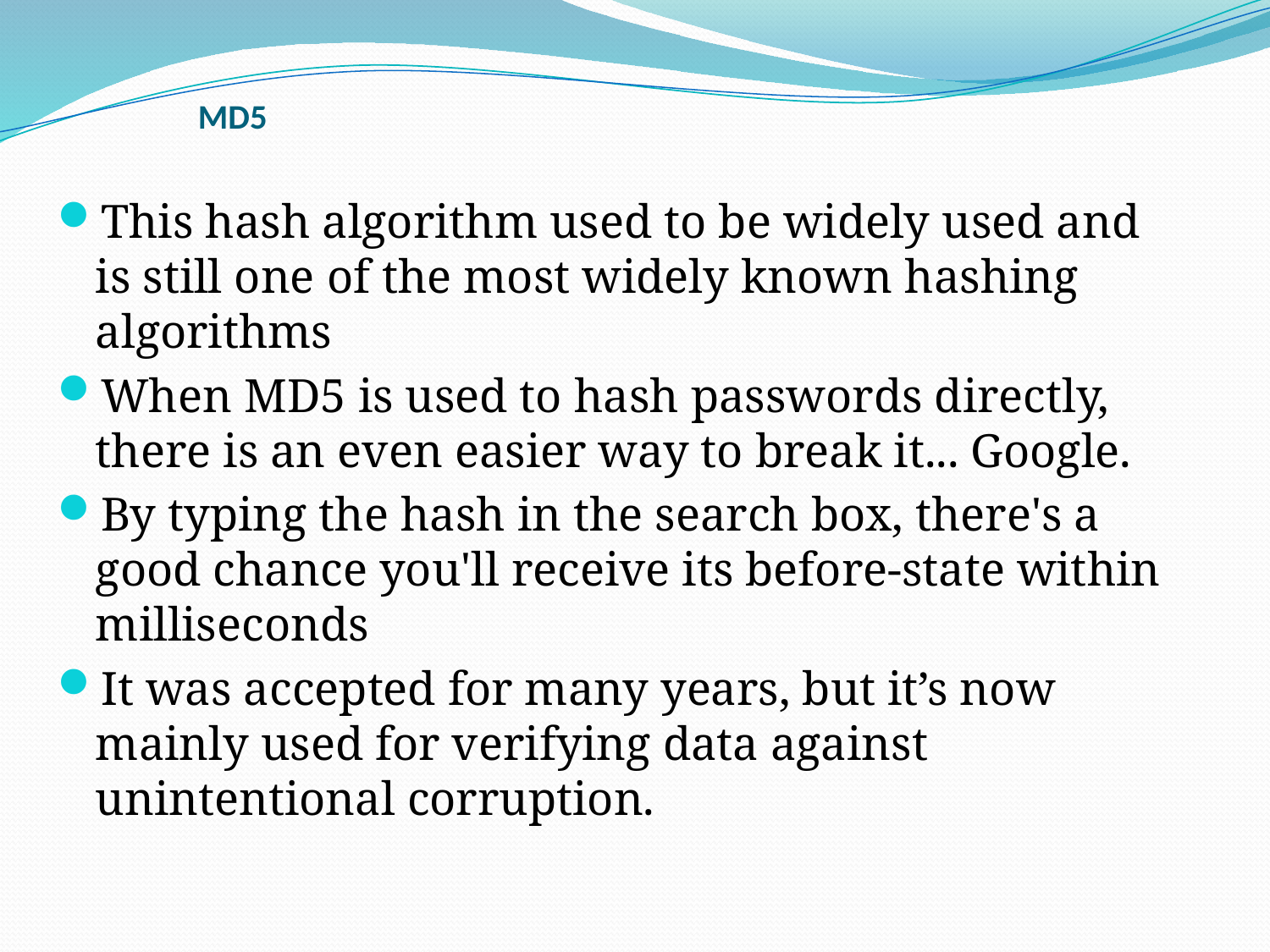

# MD5
This hash algorithm used to be widely used and is still one of the most widely known hashing algorithms
When MD5 is used to hash passwords directly, there is an even easier way to break it... Google.
By typing the hash in the search box, there's a good chance you'll receive its before-state within milliseconds
It was accepted for many years, but it’s now mainly used for verifying data against unintentional corruption.